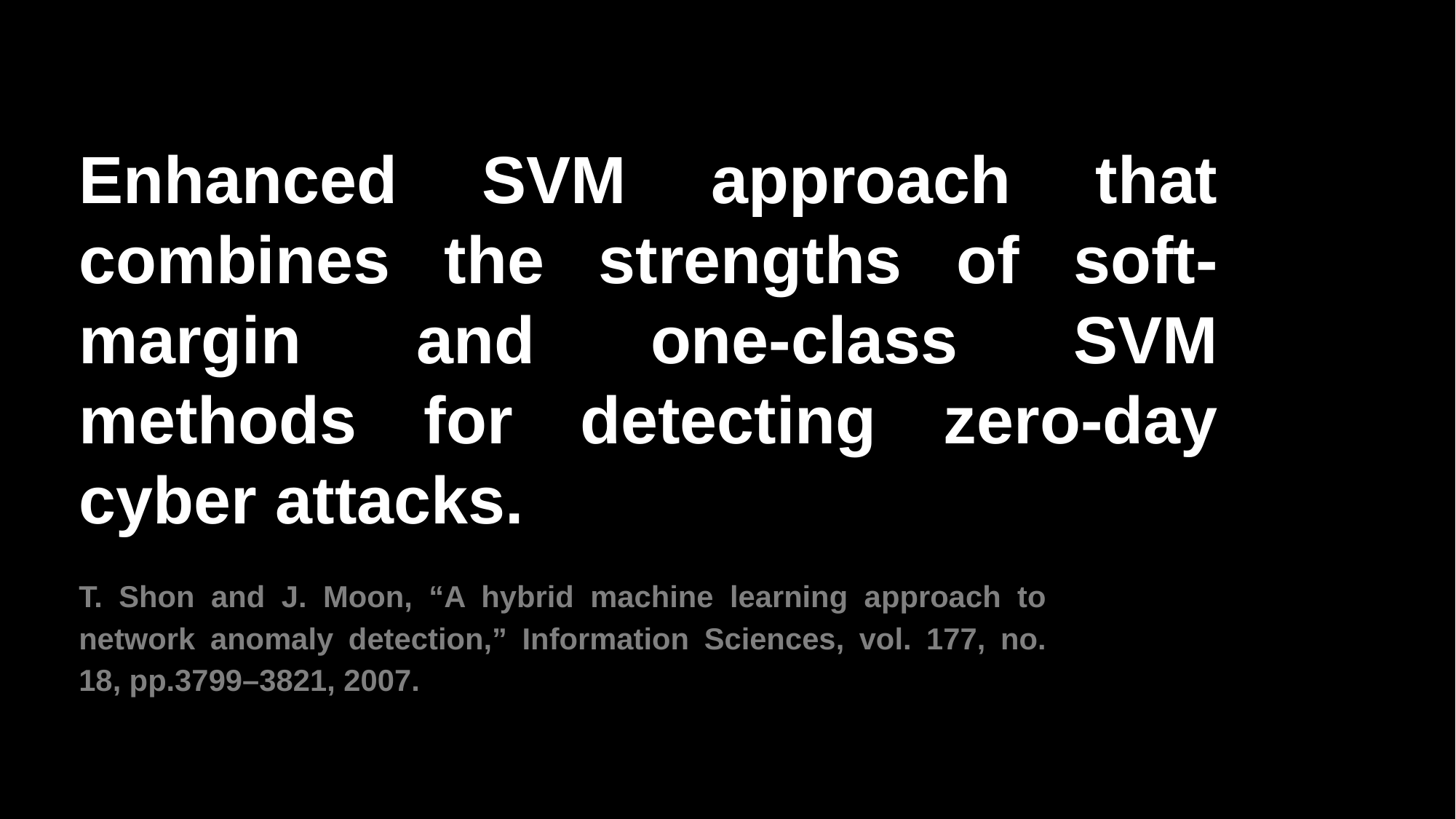

Enhanced SVM approach that combines the strengths of soft-margin and one-class SVM methods for detecting zero-day cyber attacks.
T. Shon and J. Moon, “A hybrid machine learning approach to network anomaly detection,” Information Sciences, vol. 177, no. 18, pp.3799–3821, 2007.